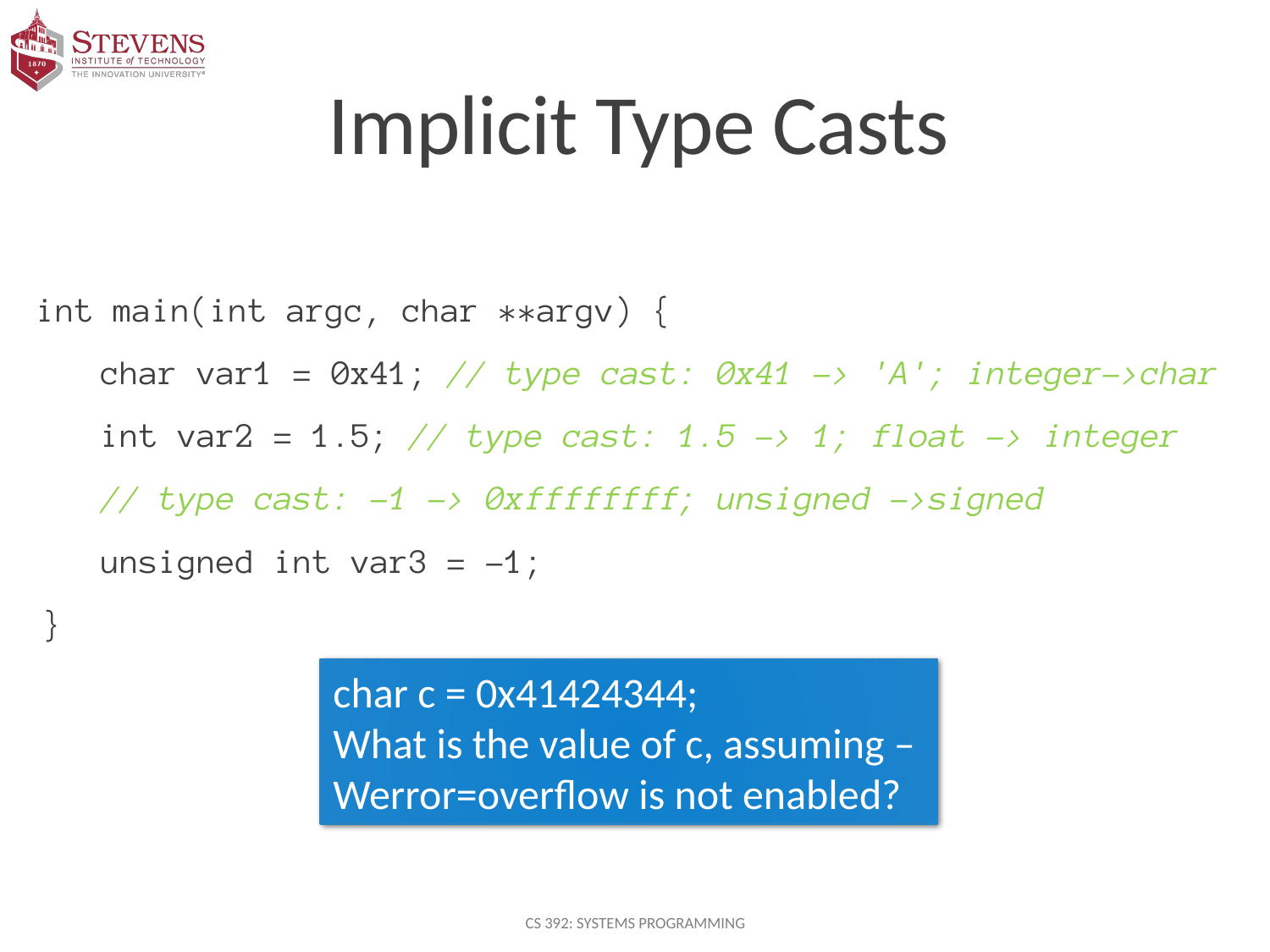

# Implicit Type Casts

int main(int argc, char **argv) {
    char var1 = 0x41; // type cast: 0x41 -> 'A'; integer->char
    int var2 = 1.5; // type cast: 1.5 -> 1; float -> integer
    // type cast: -1 -> 0xffffffff; unsigned ->signed
    unsigned int var3 = -1;
 }

char c = 0x41424344;
What is the value of c, assuming –Werror=overflow is not enabled?
CS 392: Systems Programming